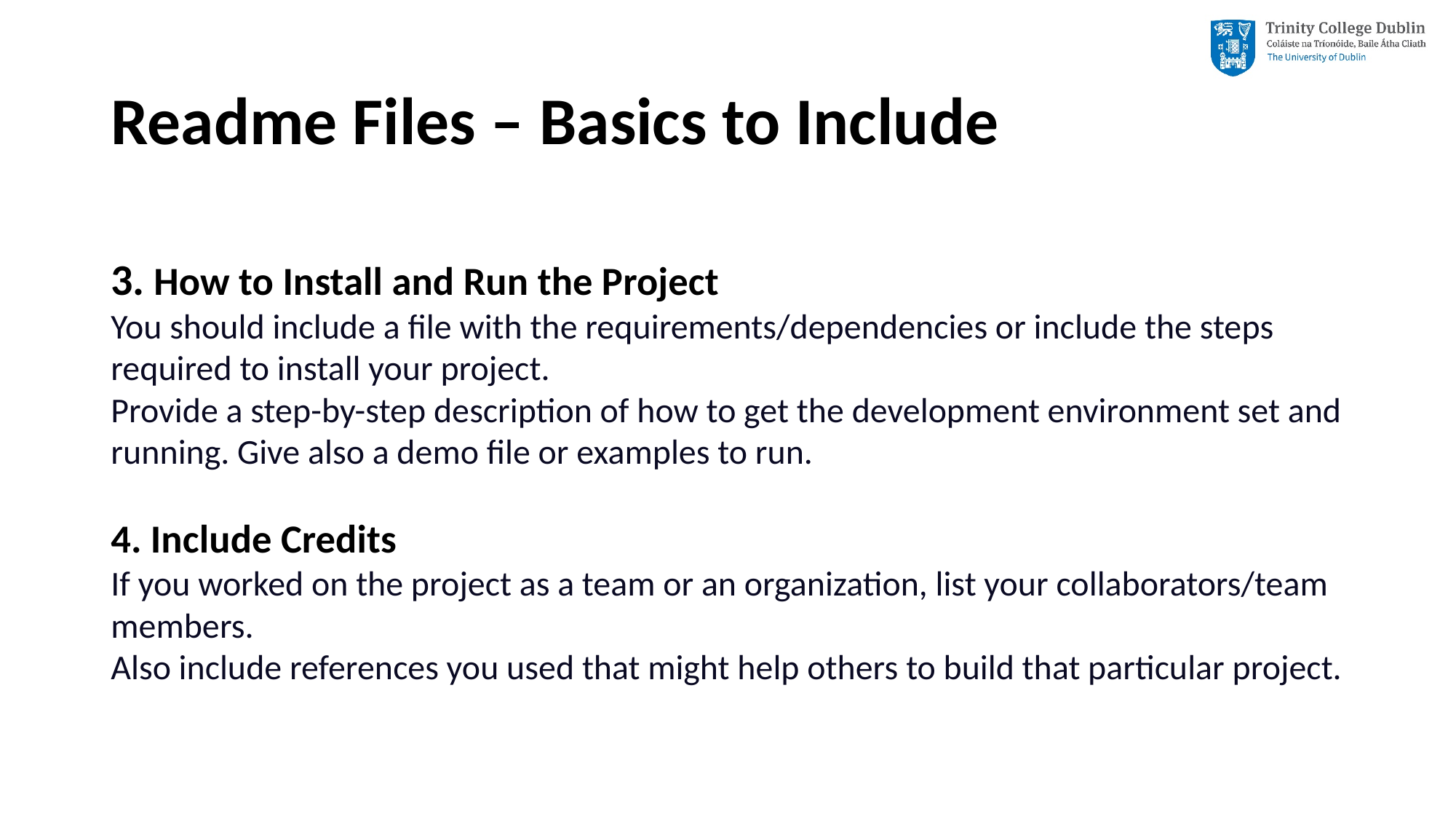

# Readme Files – Basics to Include

3. How to Install and Run the Project
You should include a file with the requirements/dependencies or include the steps required to install your project.
Provide a step-by-step description of how to get the development environment set and running. Give also a demo file or examples to run.

4. Include Credits
If you worked on the project as a team or an organization, list your collaborators/team members.
Also include references you used that might help others to build that particular project.